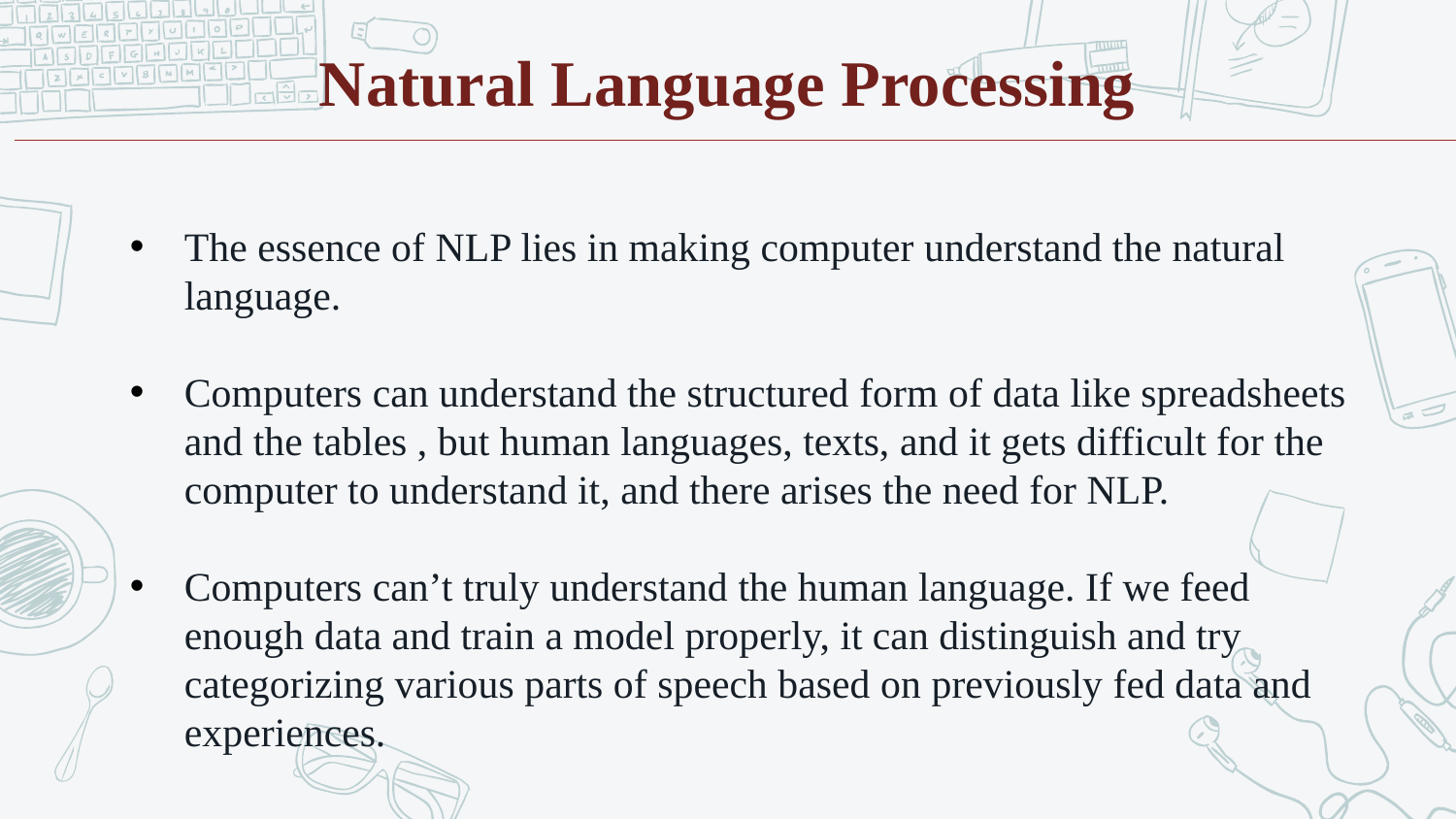

Natural Language Processing

The essence of NLP lies in making computer understand the natural language.

Computers can understand the structured form of data like spreadsheets and the tables , but human languages, texts, and it gets difficult for the computer to understand it, and there arises the need for NLP.

Computers can’t truly understand the human language. If we feed enough data and train a model properly, it can distinguish and try categorizing various parts of speech based on previously fed data and experiences.